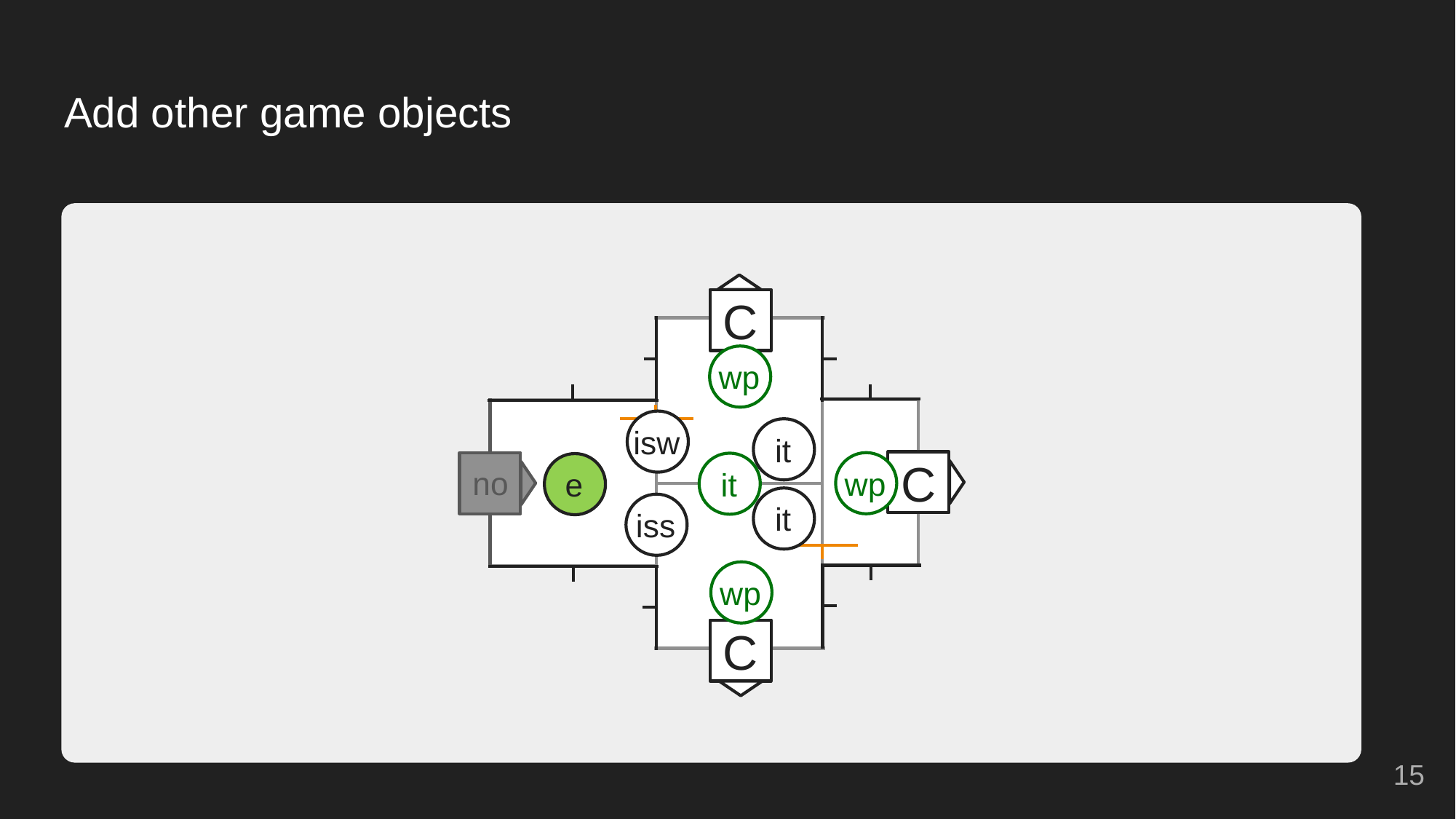

# Add other game objects

C
C

C

wp

isw

it

wp

it

e

it

iss

wp

no

15